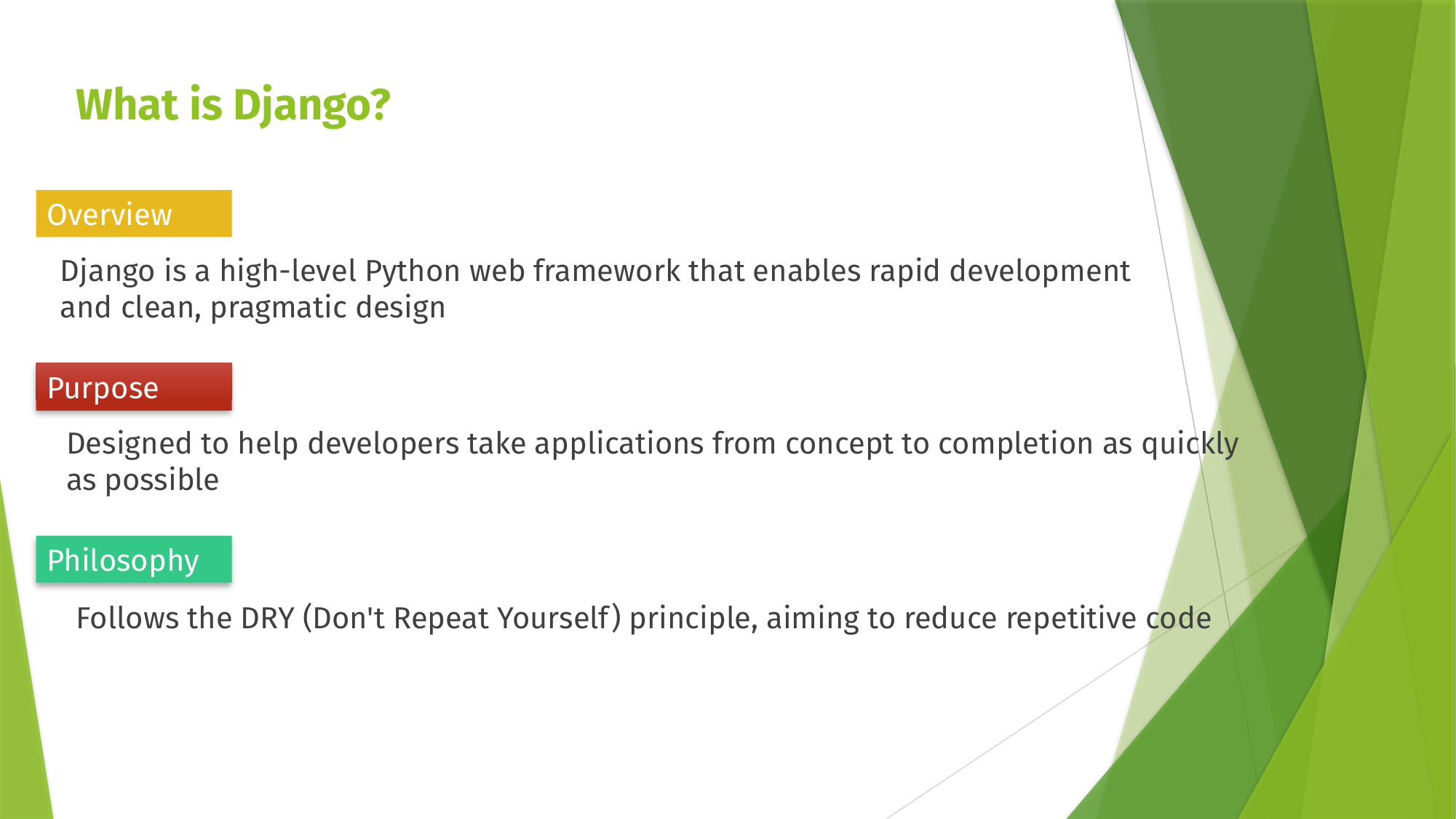

# What is Django?
Overview
Django is a high-level Python web framework that enables rapid development and clean, pragmatic design
Purpose
Designed to help developers take applications from concept to completion as quickly as possible
Philosophy
Follows the DRY (Don't Repeat Yourself) principle, aiming to reduce repetitive code